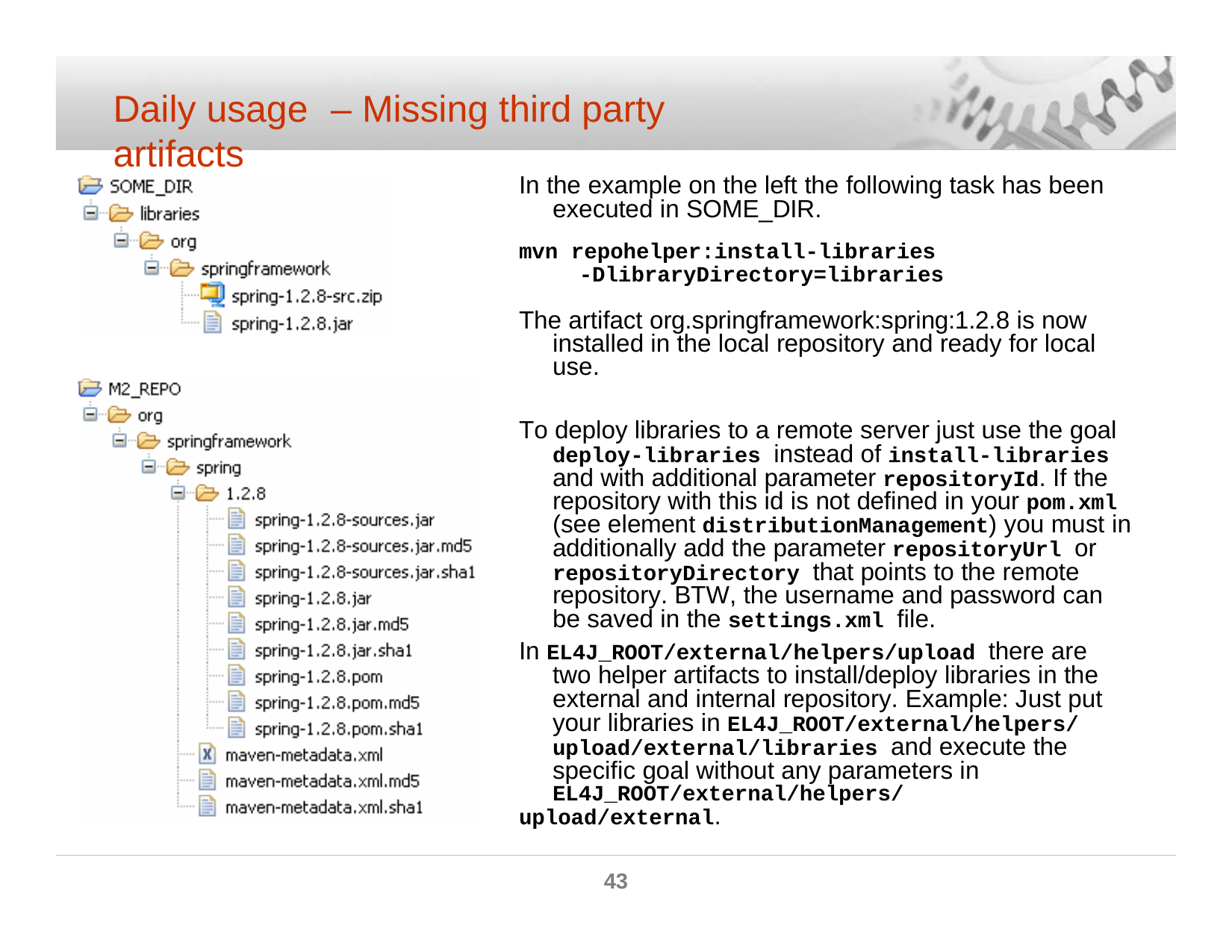

Daily usage	– Missing third party artifacts

In the example on the left the following task has been executed in SOME_DIR.
mvn repohelper:install-libraries
-DlibraryDirectory=libraries

The artifact org.springframework:spring:1.2.8 is now installed in the local repository and ready for local use.

To deploy libraries to a remote server just use the goal deploy-libraries instead of install-libraries and with additional parameter repositoryId. If the repository with this id is not defined in your pom.xml (see element distributionManagement) you must in additionally add the parameter repositoryUrl or repositoryDirectory that points to the remote repository. BTW, the username and password can be saved in the settings.xml file.
In EL4J_ROOT/external/helpers/upload there are two helper artifacts to install/deploy libraries in the external and internal repository. Example: Just put your libraries in EL4J_ROOT/external/helpers/ upload/external/libraries and execute the specific goal without any parameters in EL4J_ROOT/external/helpers/
upload/external.

43
© ELCA - Nov 2007  MZE (POS)